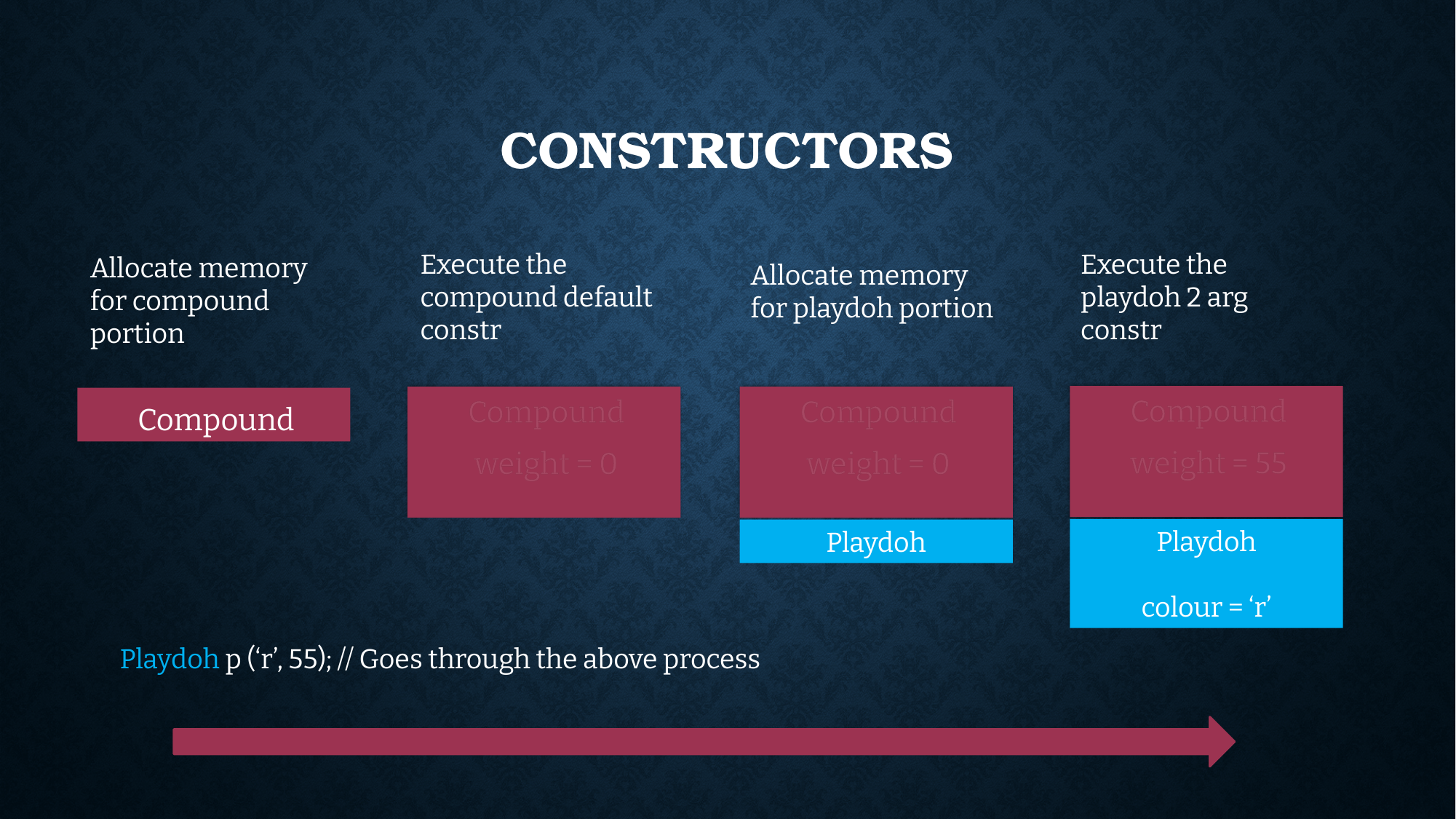

# Constructors
Execute the compound default constr
Execute the playdoh 2 arg constr
Allocate memory for compound portion
Allocate memory for playdoh portion
Compound
weight = 55
Compound
weight = 0
Compound
weight = 0
Compound
Playdoh

colour = ‘r’
Playdoh
Playdoh p (‘r’, 55); // Goes through the above process